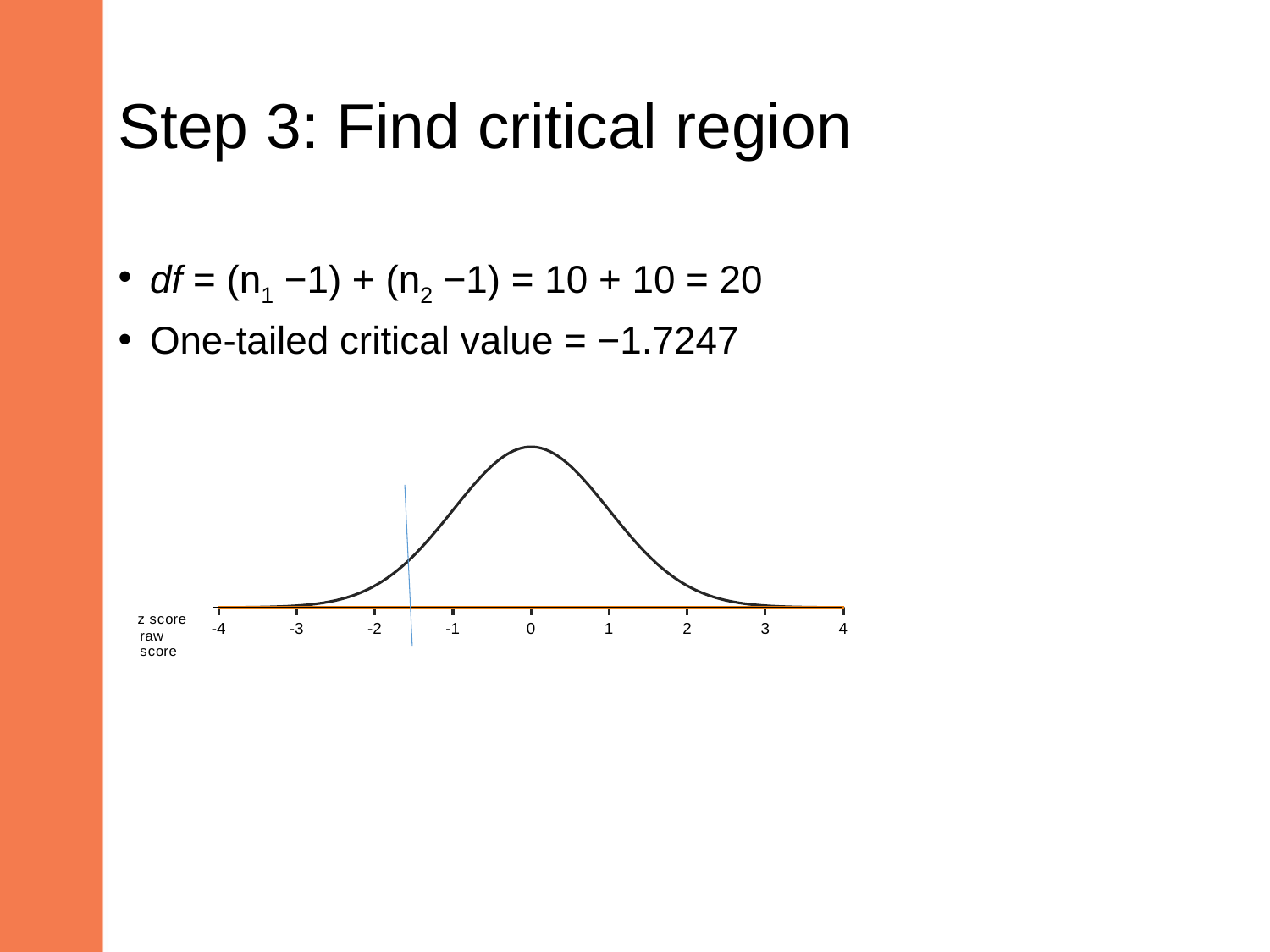

# Step 3: Find critical region
df = (n1 −1) + (n2 −1) = 10 + 10 = 20
One-tailed critical value = −1.7247

### Chart

| Category |  |  |
|---|---|---|